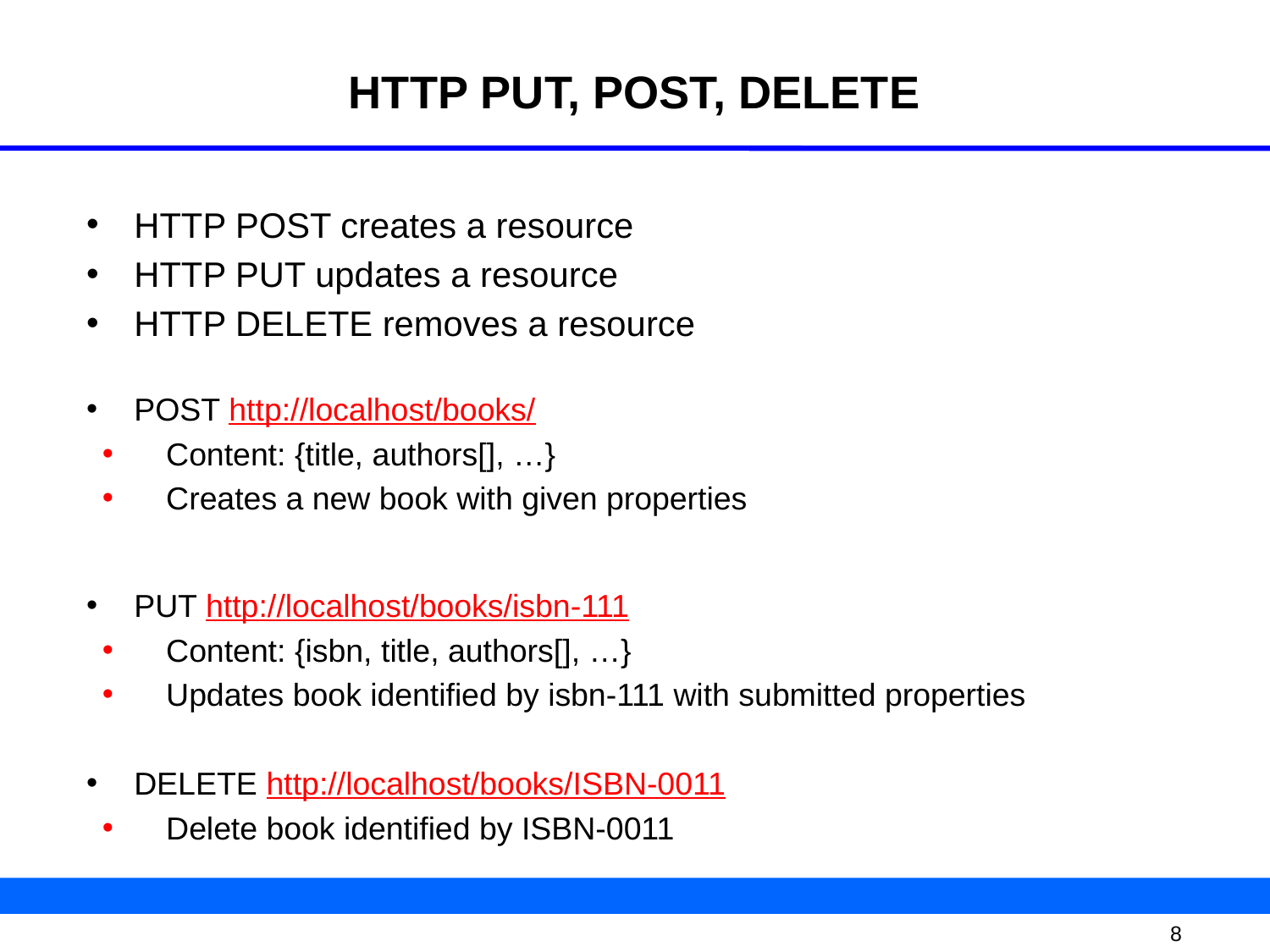

# HTTP PUT, POST, DELETE
HTTP POST creates a resource
HTTP PUT updates a resource
HTTP DELETE removes a resource

POST http://localhost/books/
Content: {title, authors[], …}
Creates a new book with given properties

PUT http://localhost/books/isbn-111
Content: {isbn, title, authors[], …}
Updates book identified by isbn-111 with submitted properties

DELETE http://localhost/books/ISBN-0011
Delete book identified by ISBN-0011